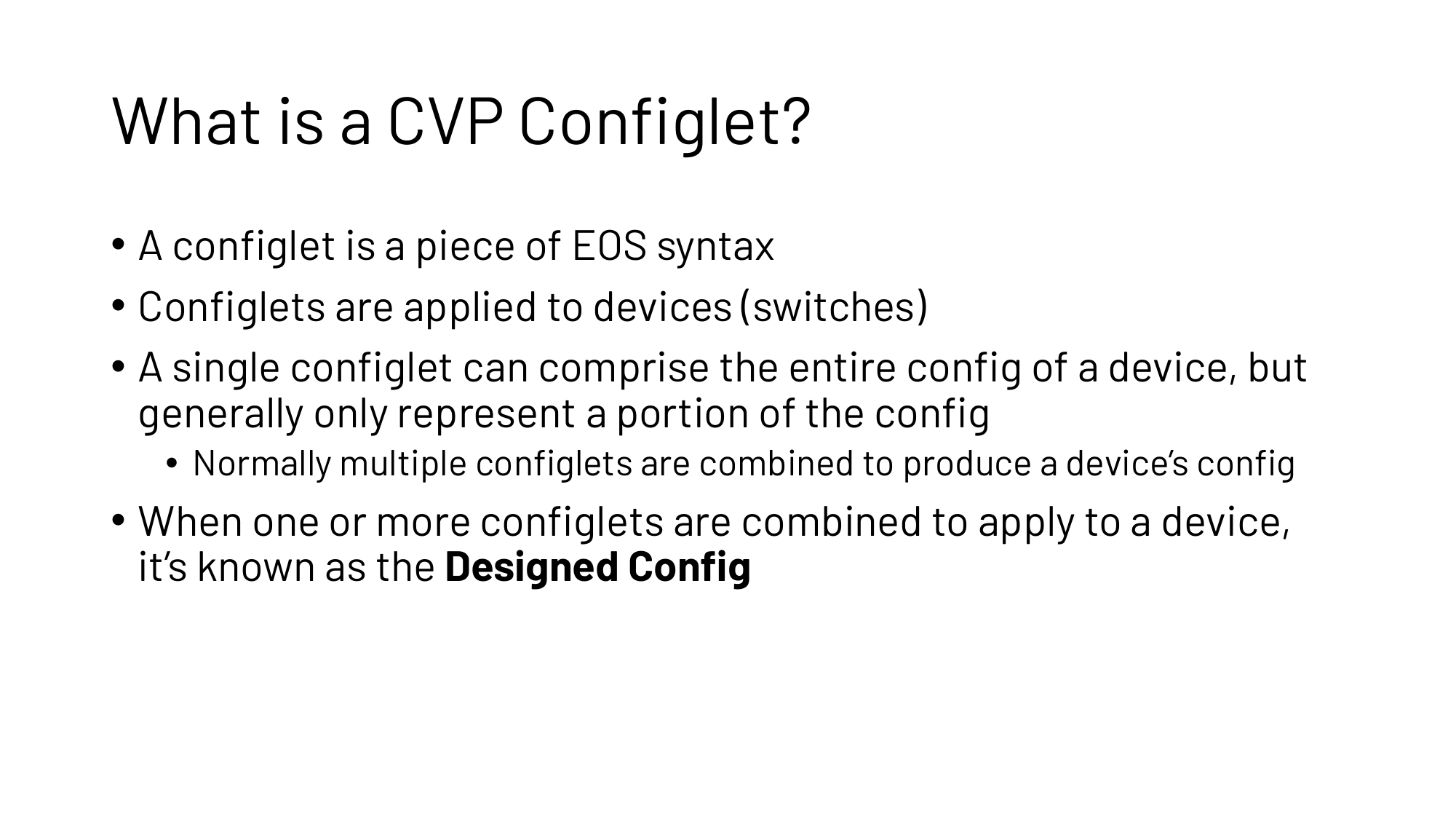

# What is a CVP Configlet?
A configlet is a piece of EOS syntax
Configlets are applied to devices (switches)
A single configlet can comprise the entire config of a device, but generally only represent a portion of the config
Normally multiple configlets are combined to produce a device’s config
When one or more configlets are combined to apply to a device, it’s known as the Designed Config